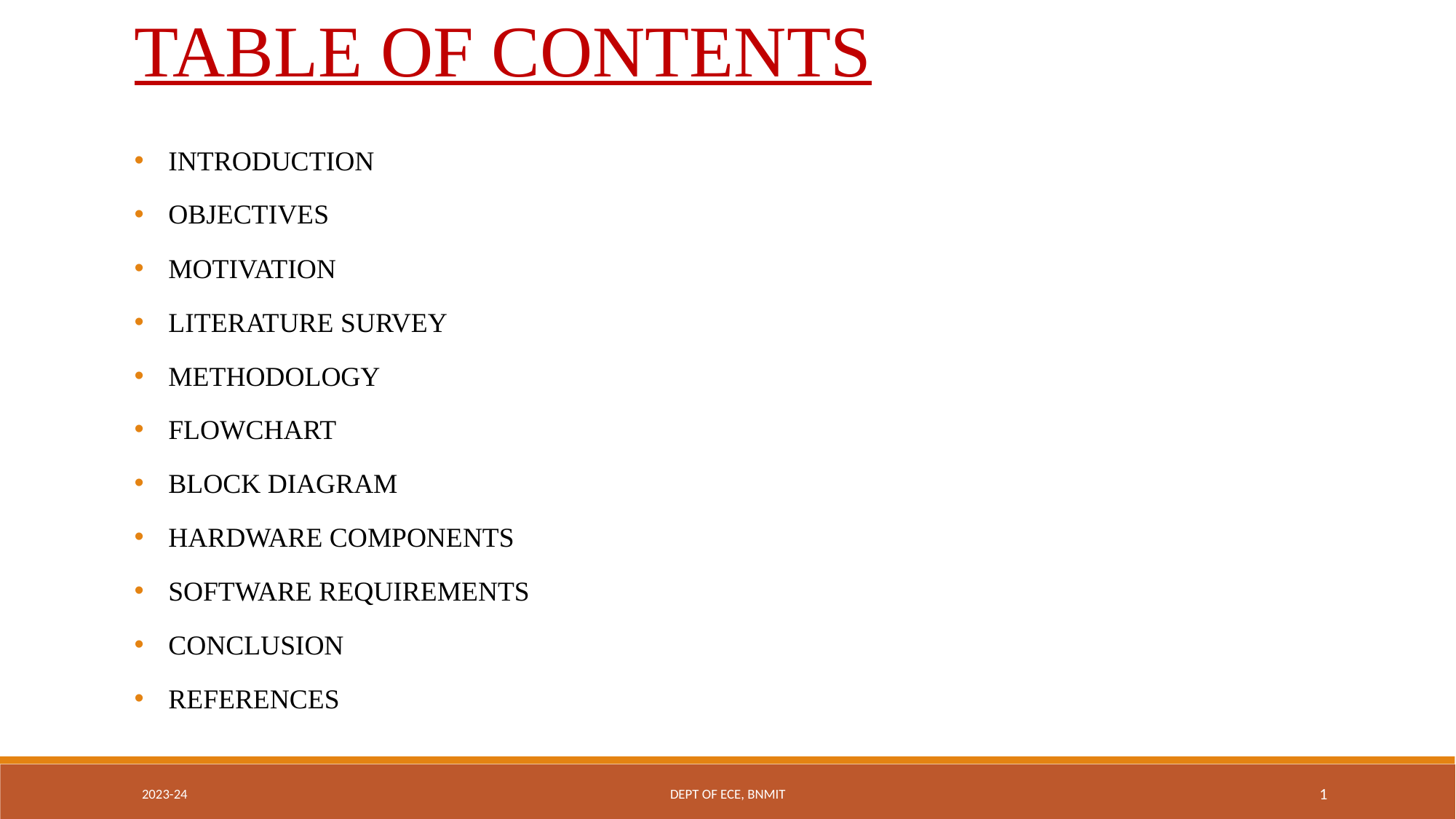

TABLE OF CONTENTS

INTRODUCTION
OBJECTIVES
MOTIVATION
LITERATURE SURVEY
METHODOLOGY
FLOWCHART
BLOCK DIAGRAM
HARDWARE COMPONENTS
SOFTWARE REQUIREMENTS
CONCLUSION
REFERENCES
2023-24
DEPT OF ECE, BNMIT
1